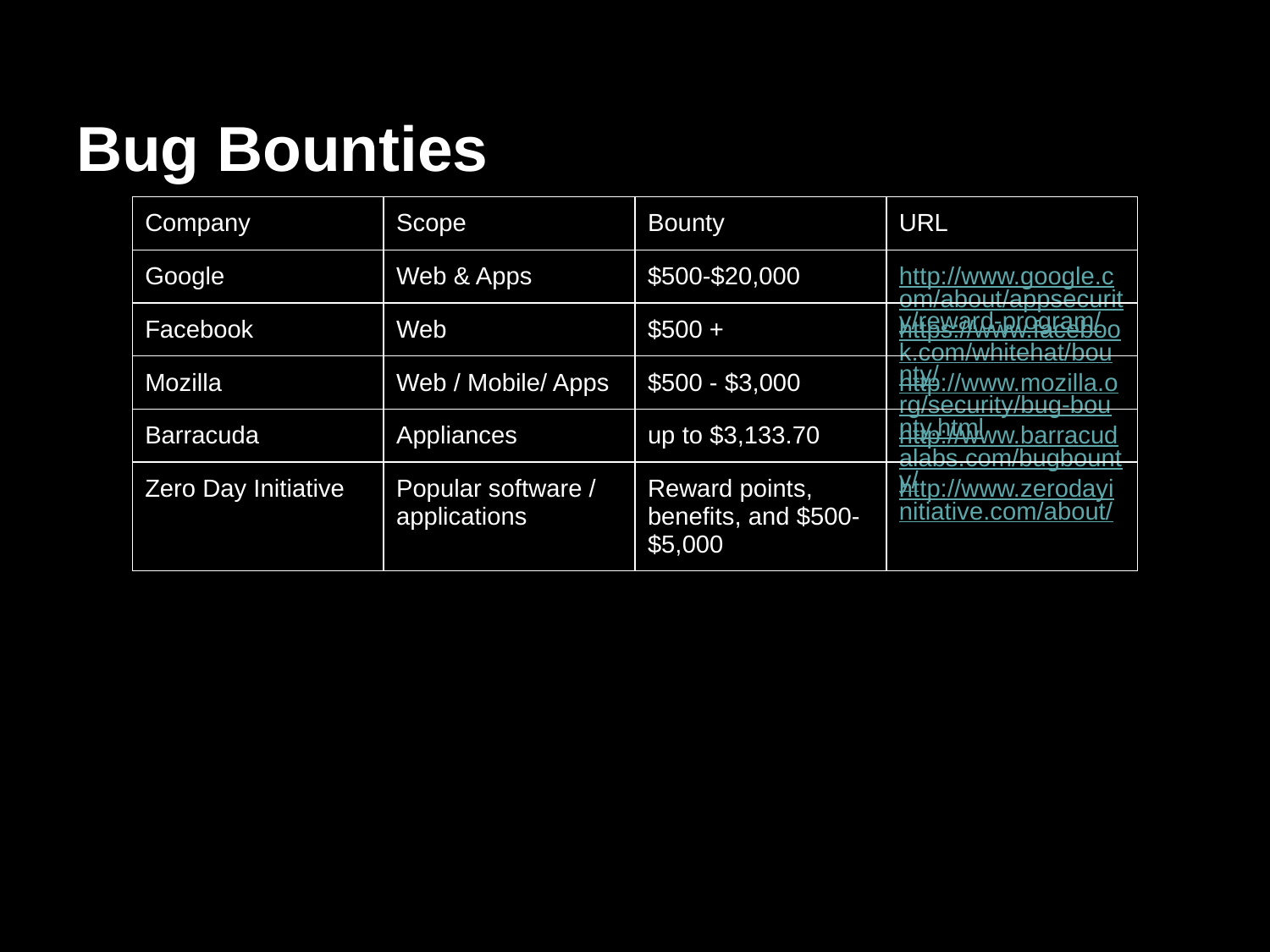

# Bug Bounties
| Company | Scope | Bounty | URL |
| --- | --- | --- | --- |
| Google | Web & Apps | $500-$20,000 | http://www.google.com/about/appsecurity/reward-program/ |
| Facebook | Web | $500 + | https://www.facebook.com/whitehat/bounty/ |
| Mozilla | Web / Mobile/ Apps | $500 - $3,000 | http://www.mozilla.org/security/bug-bounty.html |
| Barracuda | Appliances | up to $3,133.70 | http://www.barracudalabs.com/bugbounty/ |
| Zero Day Initiative | Popular software / applications | Reward points, benefits, and $500-$5,000 | http://www.zerodayinitiative.com/about/ |